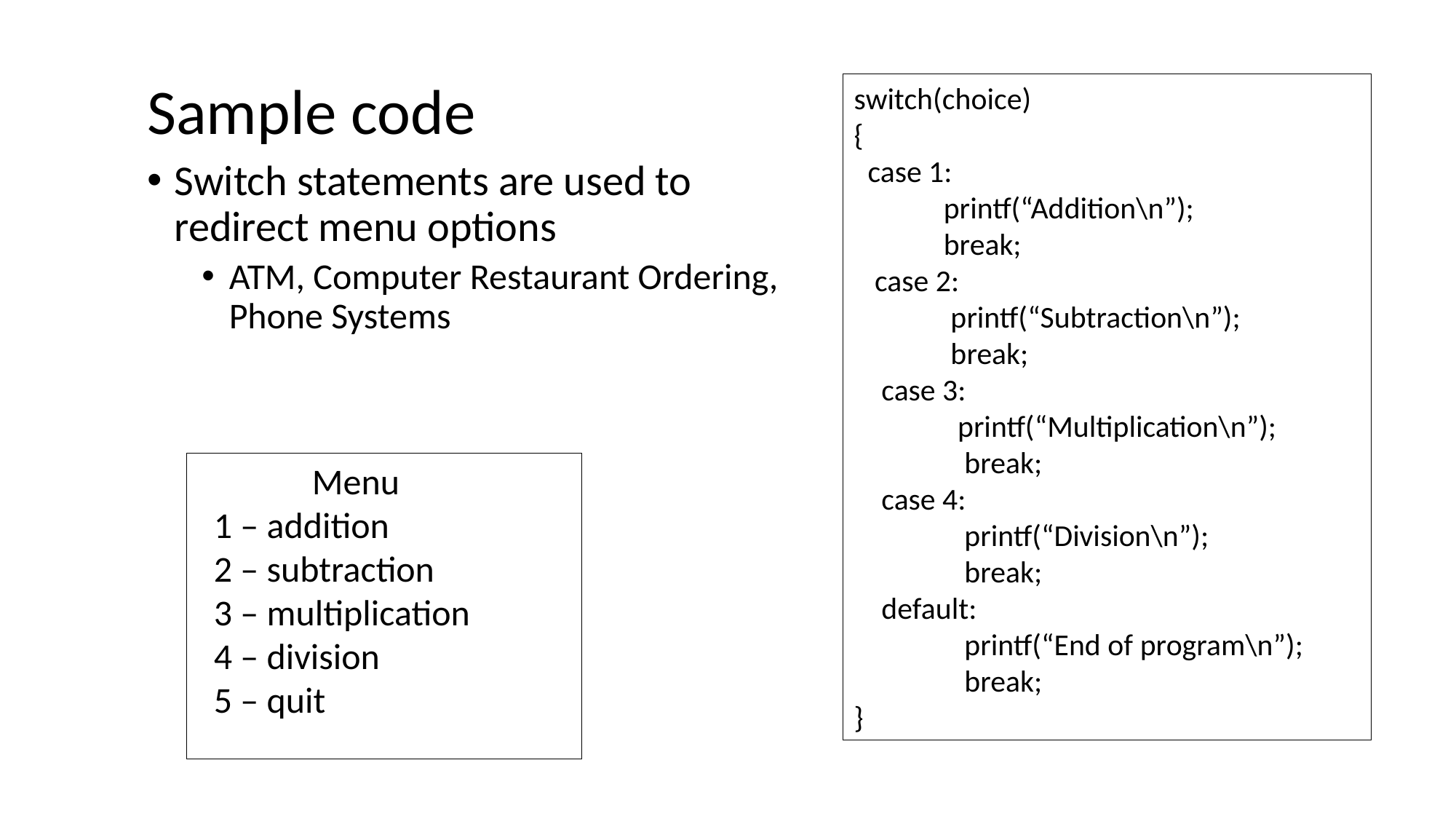

# Sample code
switch(choice)
{
  case 1:
             printf(“Addition\n”);
             break;
   case 2:
              printf(“Subtraction\n”);
              break;
    case 3:
               printf(“Multiplication\n”);
                break;
    case 4:
                printf(“Division\n”);
                break;
    default:
                printf(“End of program\n”);
                break;
}
Switch statements are used to redirect menu options
ATM, Computer Restaurant Ordering, Phone Systems

              Menu
  1 – addition
  2 – subtraction
  3 – multiplication
  4 – division
  5 – quit